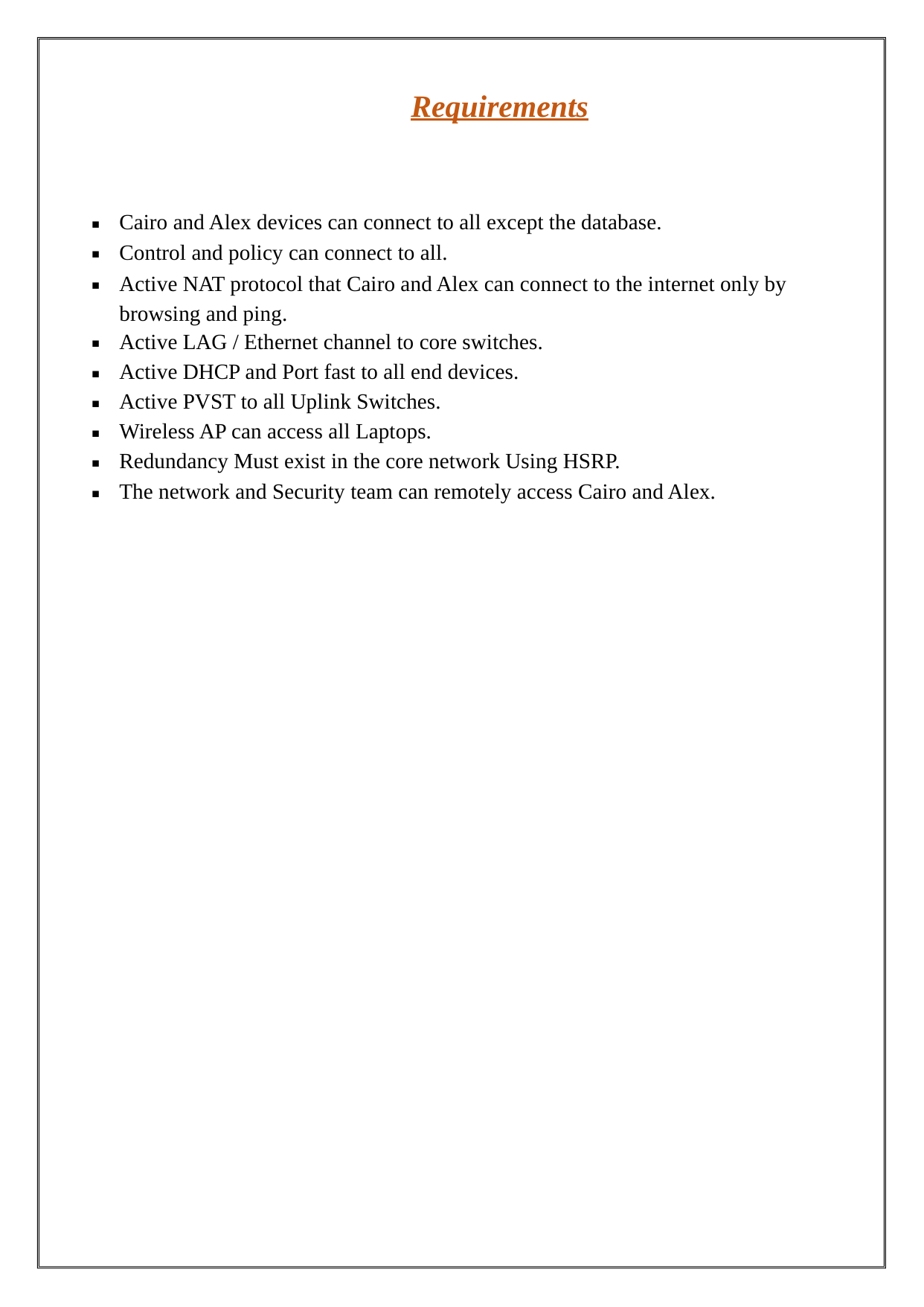

Requirements
Cairo and Alex devices can connect to all except the database.
Control and policy can connect to all.
Active NAT protocol that Cairo and Alex can connect to the internet only by browsing and ping.
Active LAG / Ethernet channel to core switches.
Active DHCP and Port fast to all end devices.
Active PVST to all Uplink Switches.
Wireless AP can access all Laptops.
Redundancy Must exist in the core network Using HSRP.
The network and Security team can remotely access Cairo and Alex.